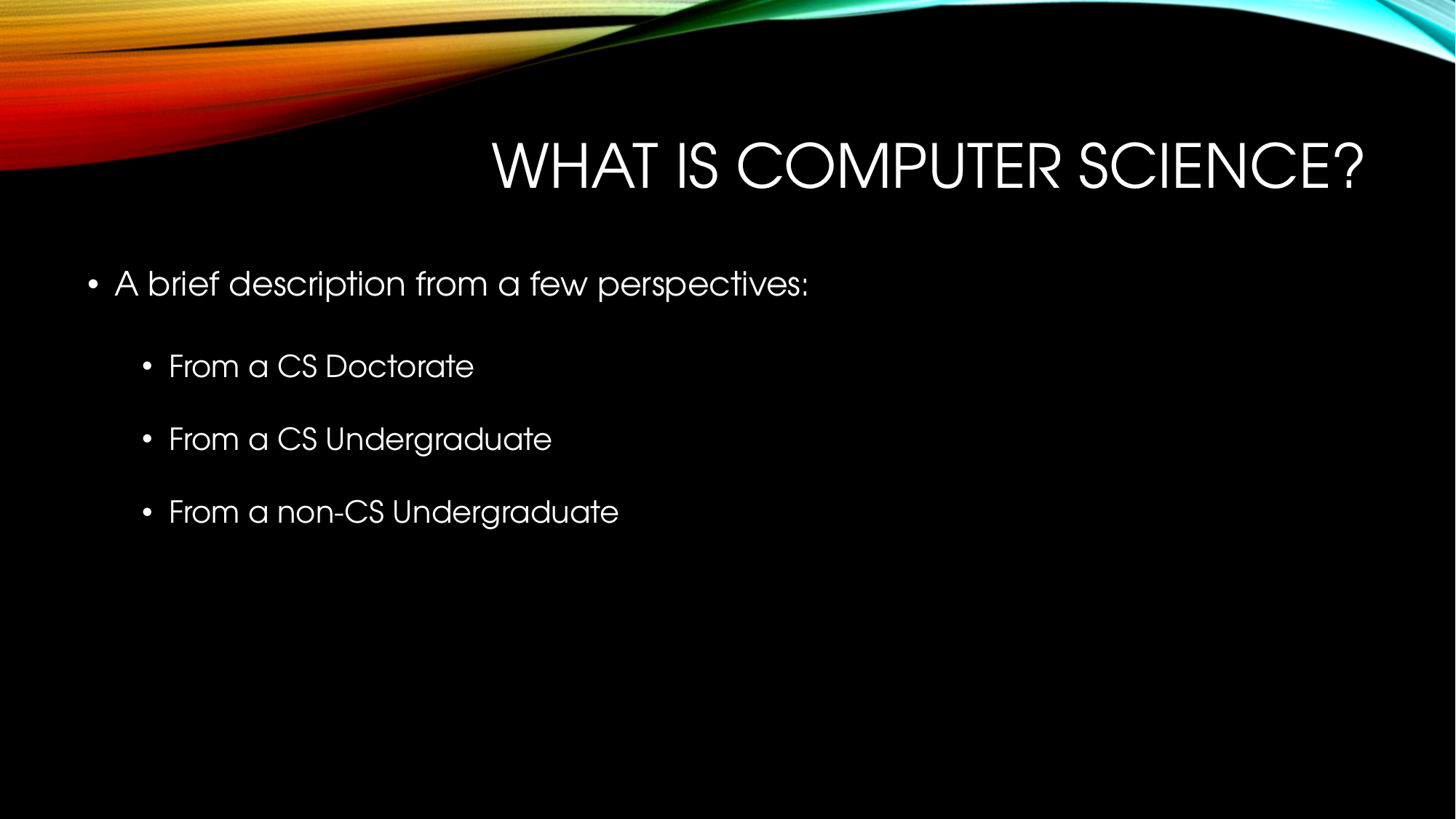

# What is Computer Science?
A brief description from a few perspectives:
From a CS Doctorate
From a CS Undergraduate
From a non-CS Undergraduate